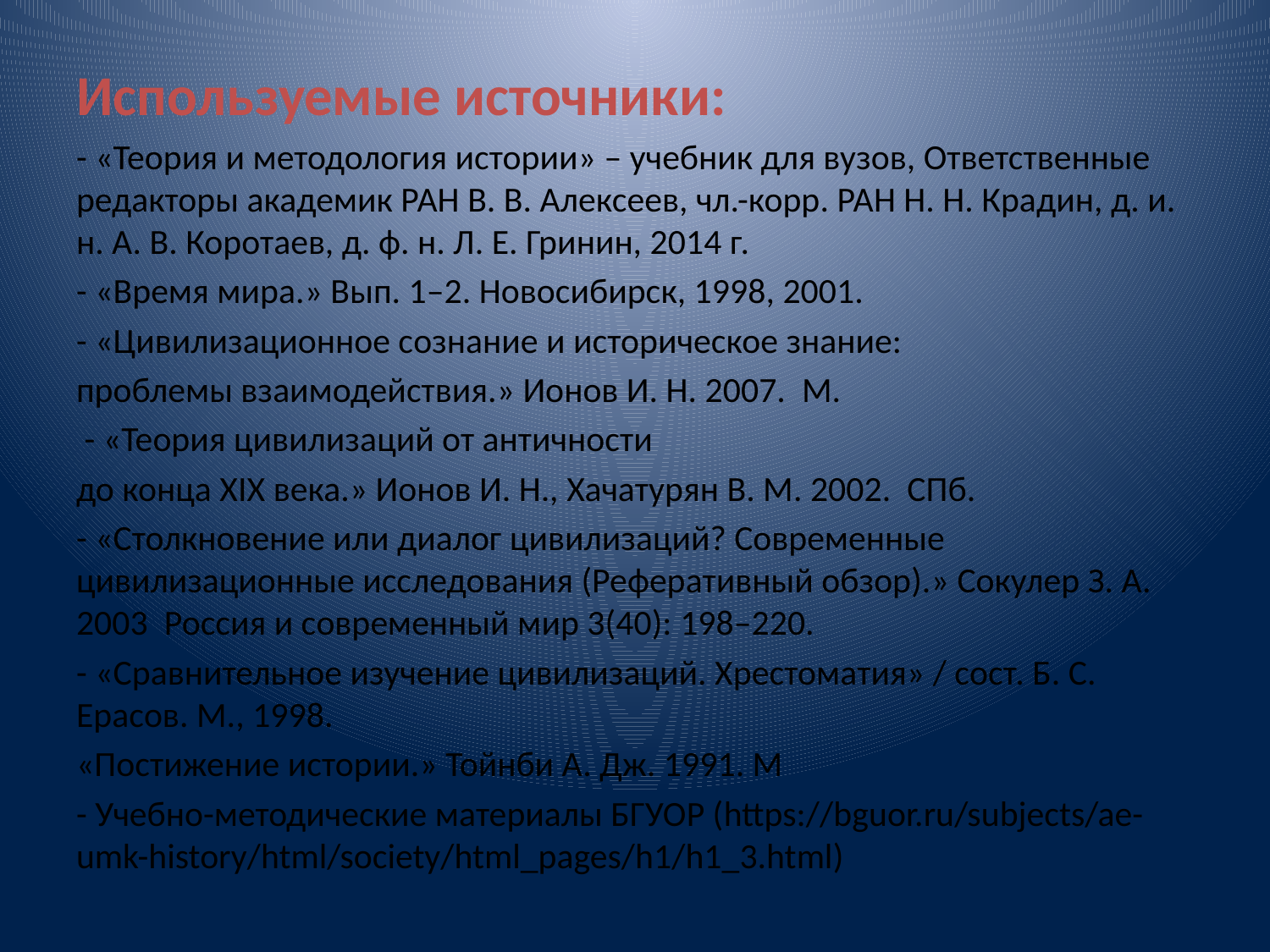

Используемые источники:
- «Теория и методология истории» – учебник для вузов, Ответственные редакторы академик РАН В. В. Алексеев, чл.-корр. РАН Н. Н. Крадин, д. и. н. А. В. Коротаев, д. ф. н. Л. Е. Гринин, 2014 г.
- «Время мира.» Вып. 1–2. Новосибирск, 1998, 2001.
- «Цивилизационное сознание и историческое знание:
проблемы взаимодействия.» Ионов И. Н. 2007.  М.
 - «Теория цивилизаций от античности
до конца XIX века.» Ионов И. Н., Хачатурян В. М. 2002.  СПб.
- «Столкновение или диалог цивилизаций? Современные цивилизационные исследования (Реферативный обзор).» Сокулер З. А. 2003  Россия и современный мир 3(40): 198–220.
- «Сравнительное изучение цивилизаций. Хрестоматия» / сост. Б. С. Ерасов. М., 1998.
«Постижение истории.» Тойнби А. Дж. 1991. М
- Учебно-методические материалы БГУОР (https://bguor.ru/subjects/ae-umk-history/html/society/html_pages/h1/h1_3.html)